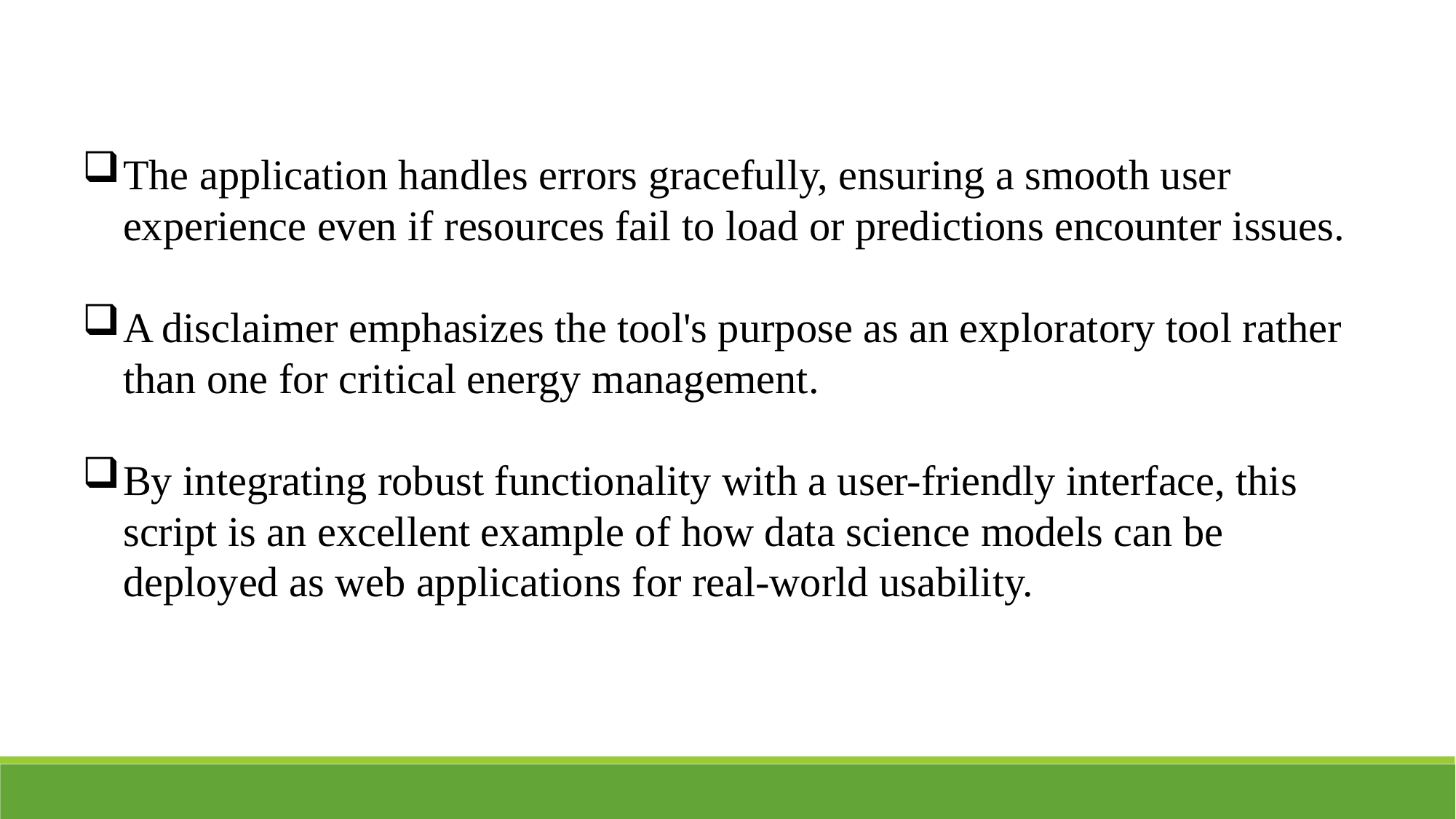

The application handles errors gracefully, ensuring a smooth user experience even if resources fail to load or predictions encounter issues.

A disclaimer emphasizes the tool's purpose as an exploratory tool rather than one for critical energy management.

By integrating robust functionality with a user-friendly interface, this script is an excellent example of how data science models can be deployed as web applications for real-world usability.